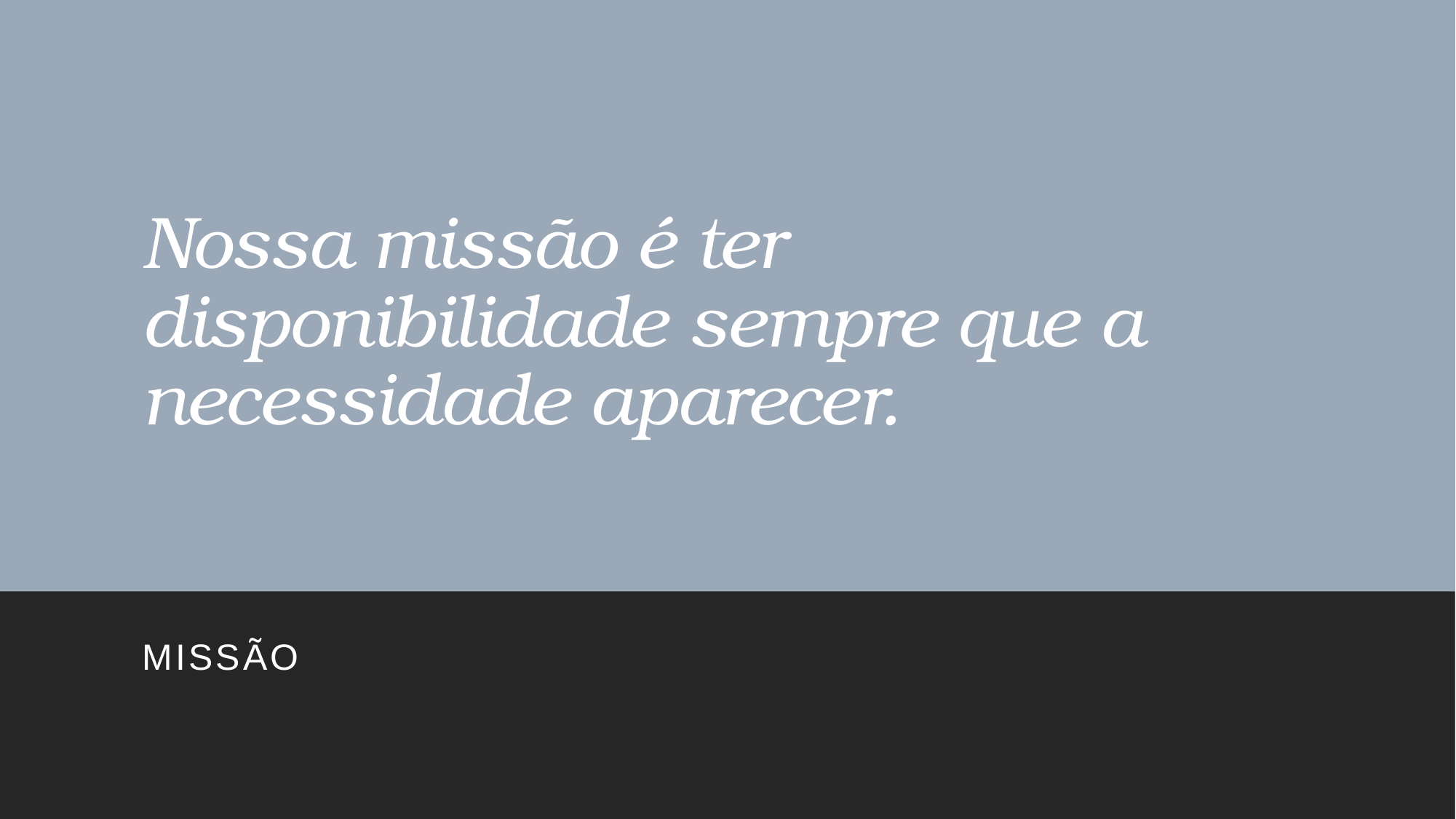

# Nossa missão é ter disponibilidade sempre que a necessidade aparecer.

Missão